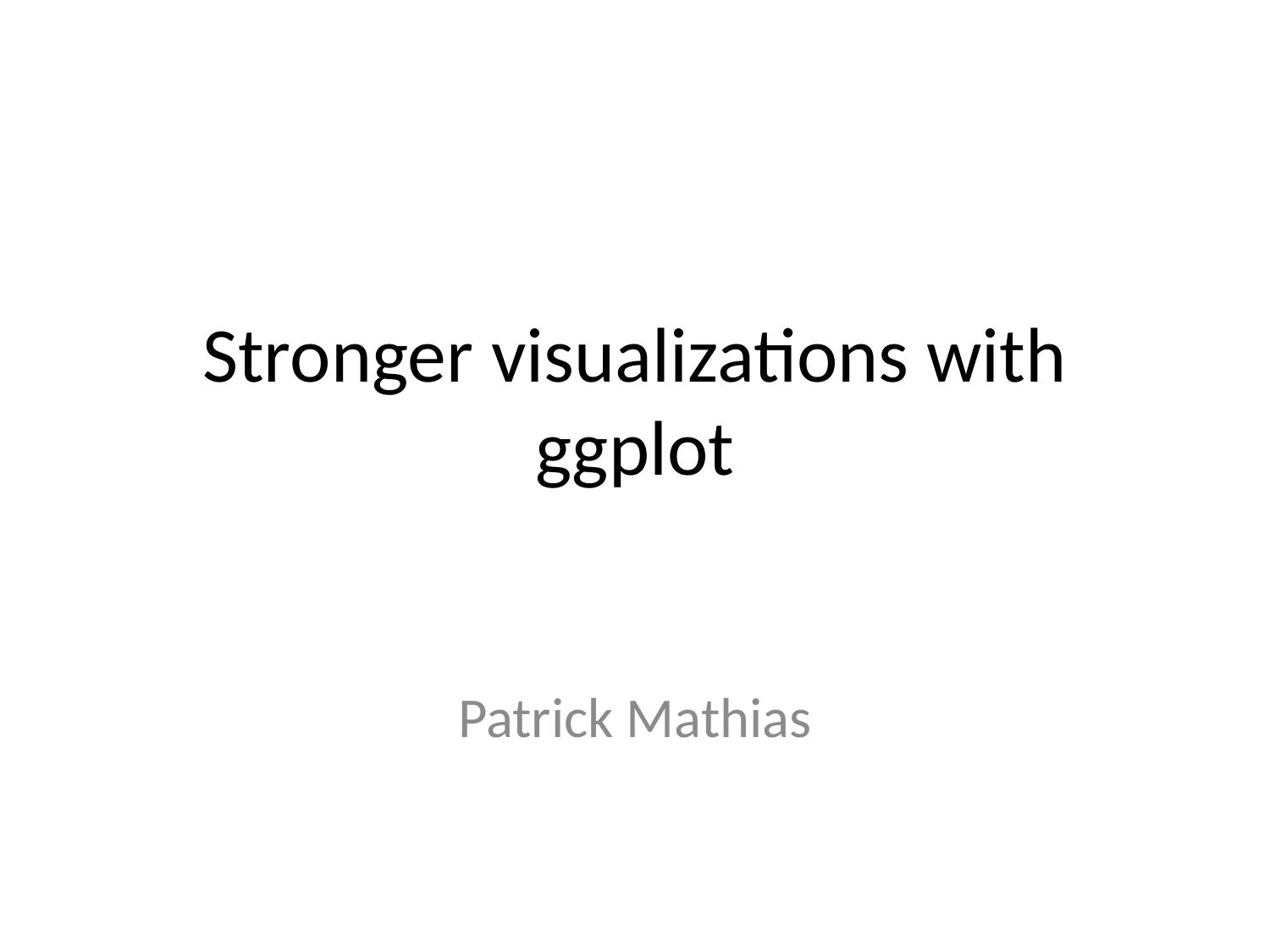

# Stronger visualizations with ggplot
Patrick Mathias